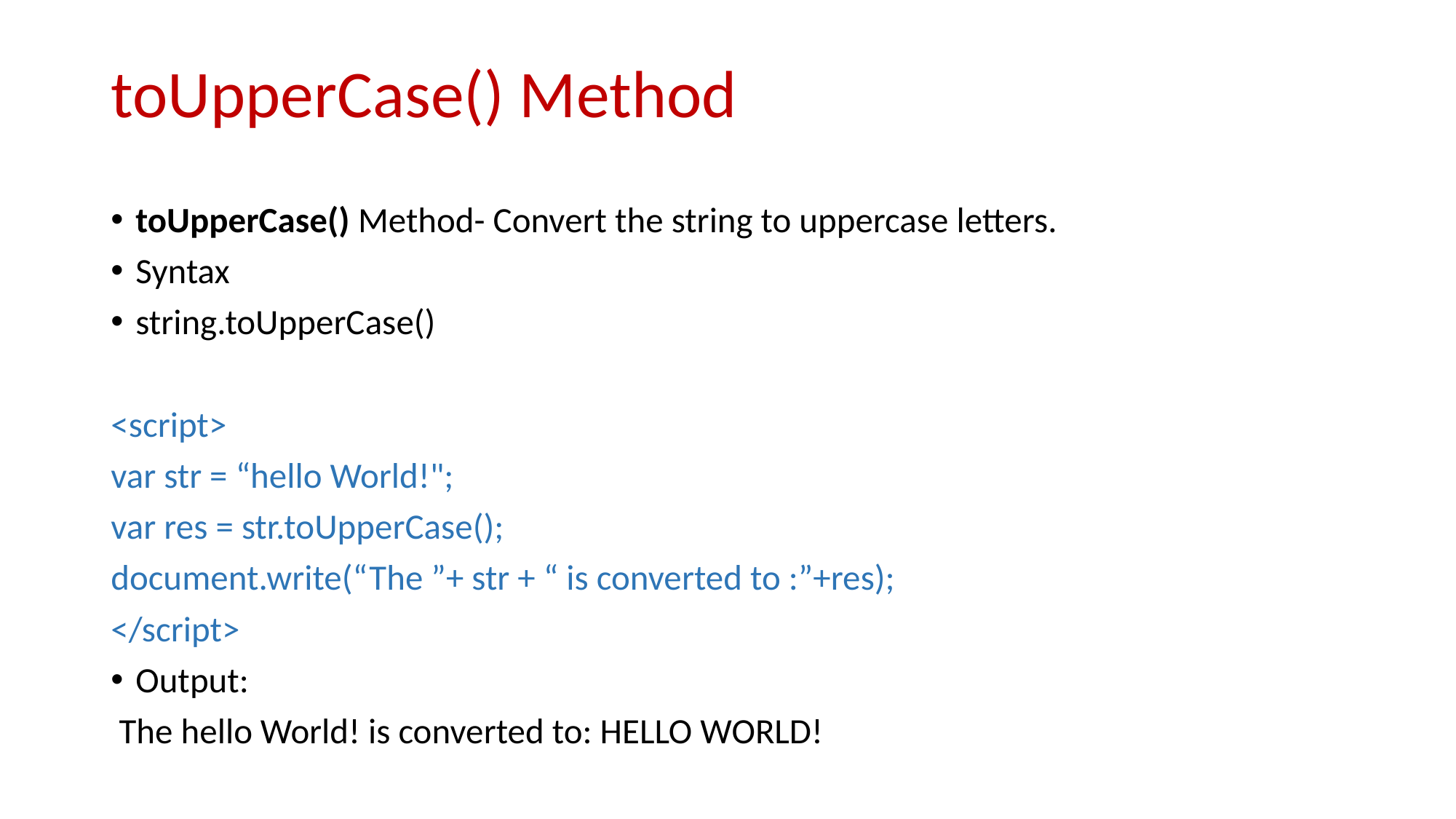

# toUpperCase() Method
toUpperCase() Method- Convert the string to uppercase letters.
Syntax
string.toUpperCase()

<script>
var str = “hello World!";
var res = str.toUpperCase();
document.write(“The ”+ str + “ is converted to :”+res);
</script>
Output:
 The hello World! is converted to: HELLO WORLD!